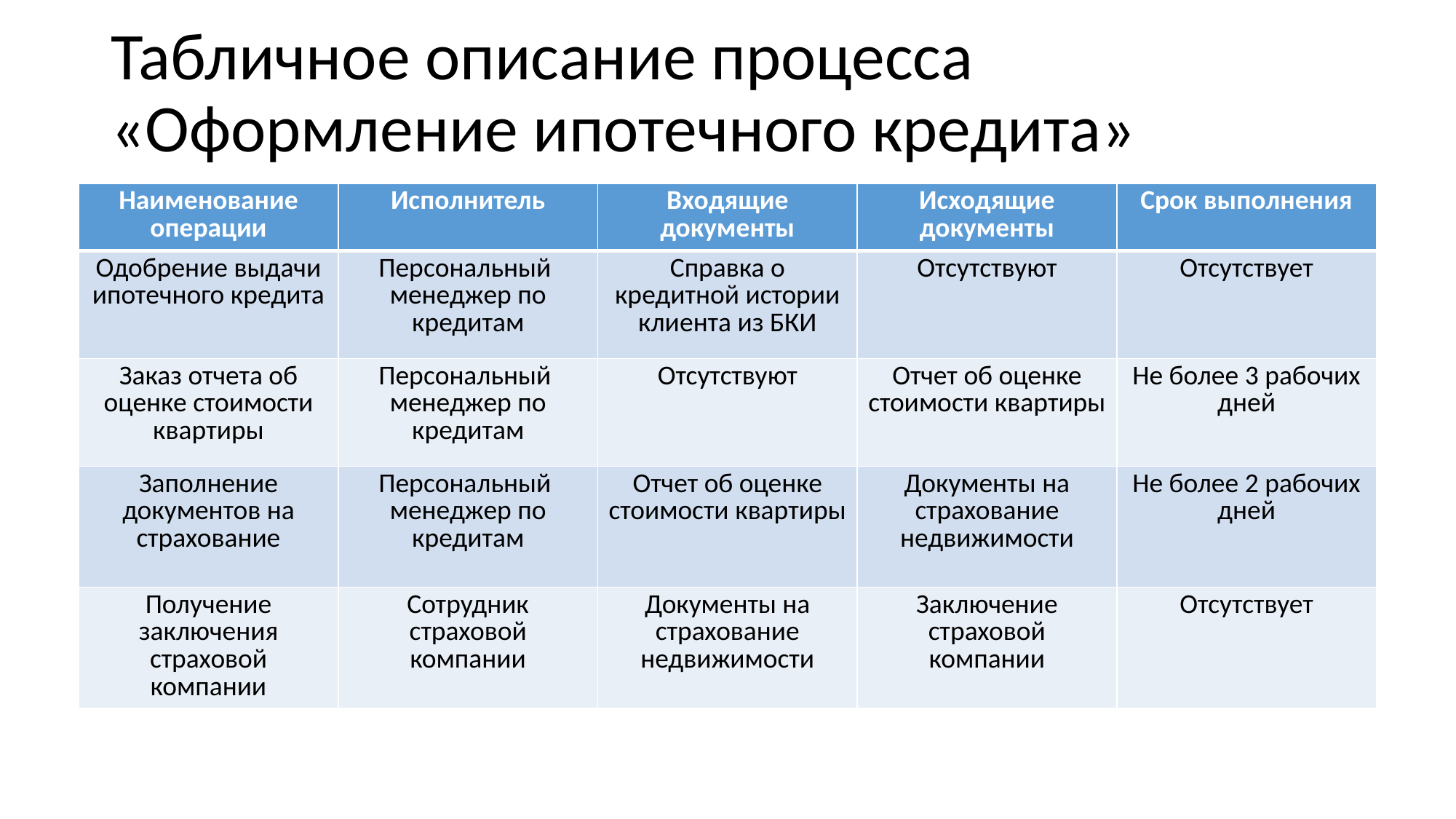

# Табличное описание процесса «Оформление ипотечного кредита»
| Наименование операции | Исполнитель | Входящие документы | Исходящие документы | Срок выполнения |
| --- | --- | --- | --- | --- |
| Одобрение выдачи ипотечного кредита | Персональный менеджер по кредитам | Справка о кредитной истории клиента из БКИ | Отсутствуют | Отсутствует |
| Заказ отчета об оценке стоимости квартиры | Персональный менеджер по кредитам | Отсутствуют | Отчет об оценке стоимости квартиры | Не более 3 рабочих дней |
| Заполнение документов на страхование | Персональный менеджер по кредитам | Отчет об оценке стоимости квартиры | Документы на страхование недвижимости | Не более 2 рабочих дней |
| Получение заключения страховой компании | Сотрудник страховой компании | Документы на страхование недвижимости | Заключение страховой компании | Отсутствует |